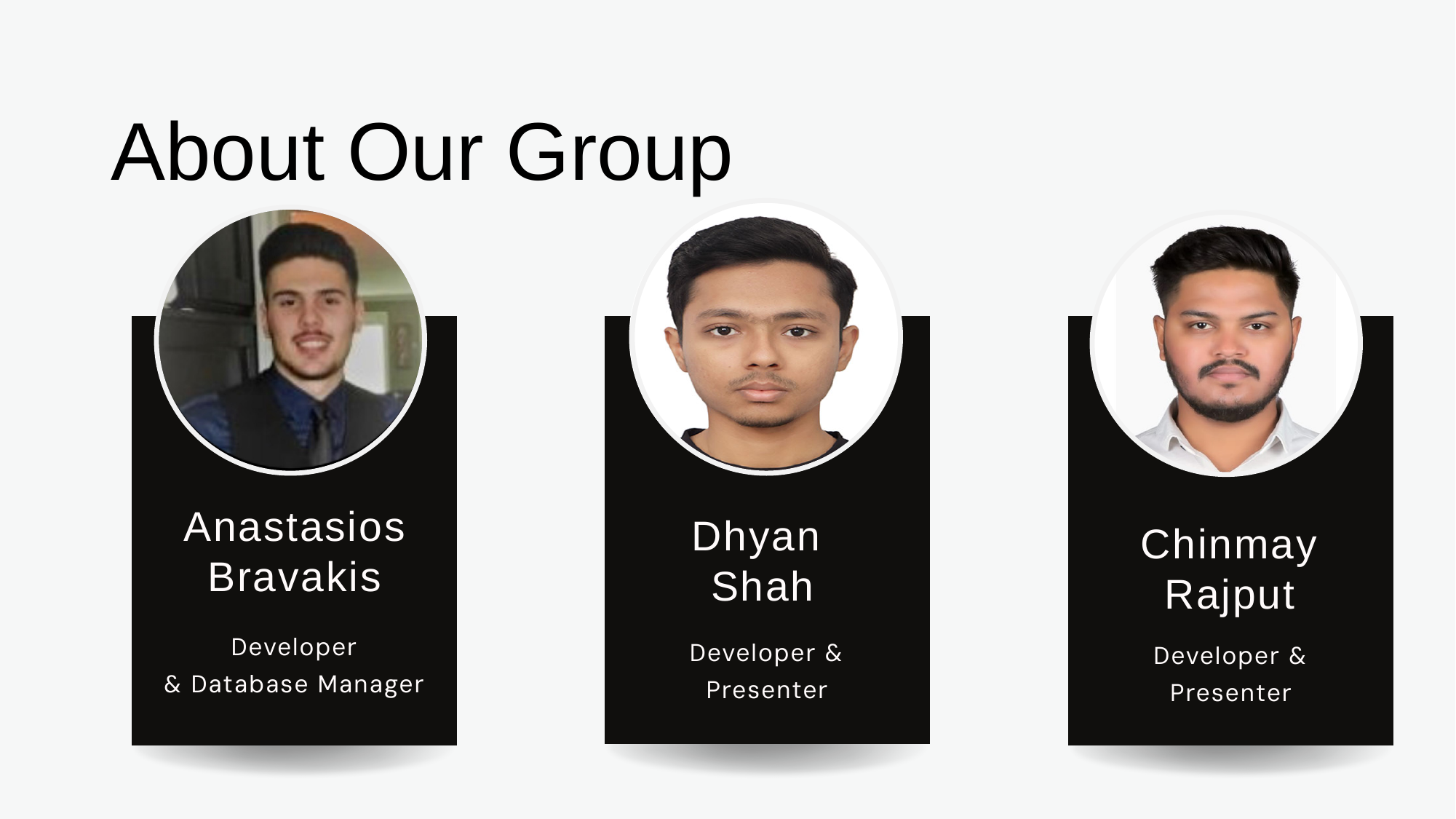

# About Our Group

Anastasios
Bravakis
Dhyan
Shah
Chinmay Rajput
Developer
& Database Manager
Developer & Presenter
Developer & Presenter